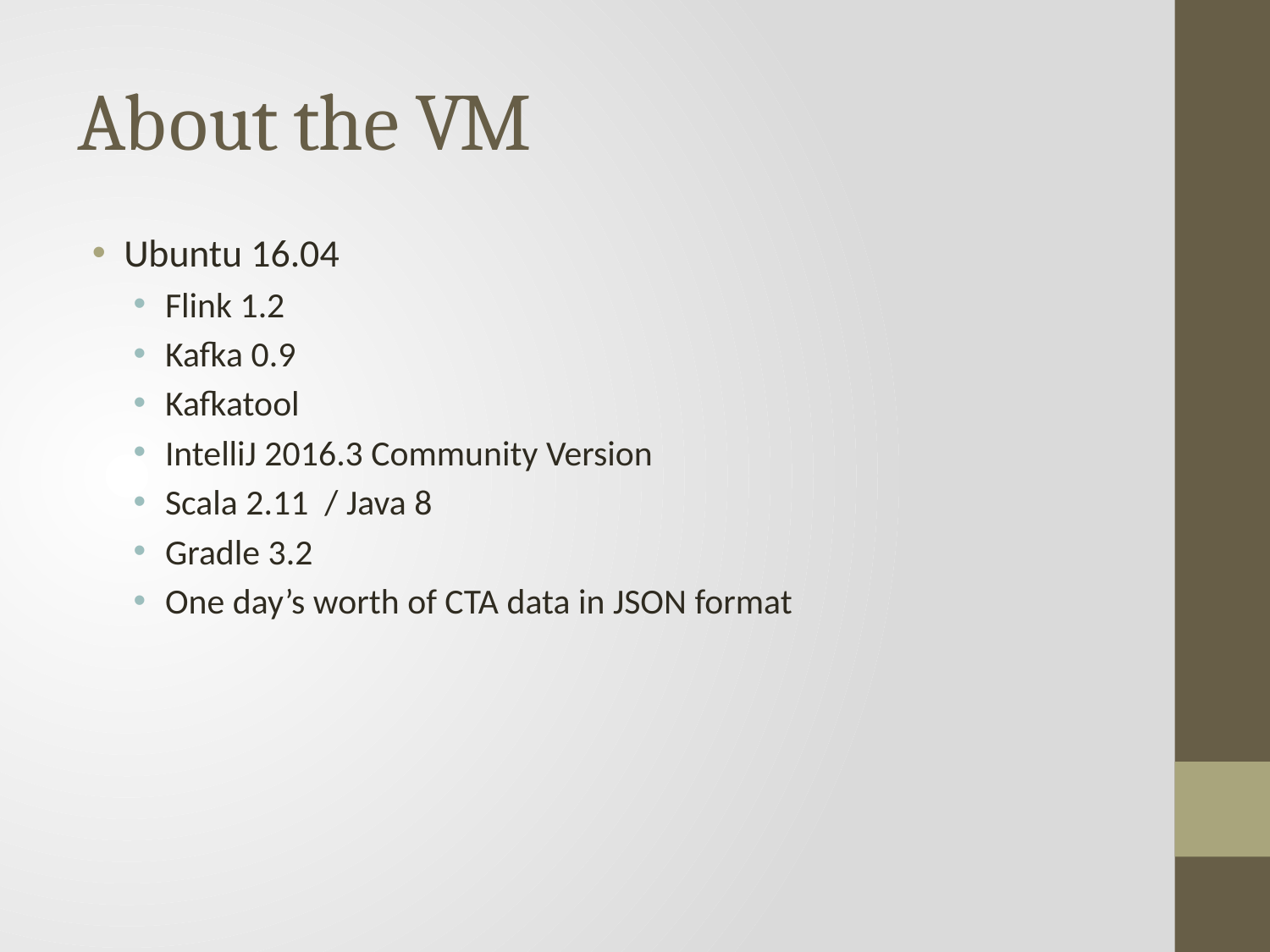

# About the VM
Ubuntu 16.04
Flink 1.2
Kafka 0.9
Kafkatool
IntelliJ 2016.3 Community Version
Scala 2.11  / Java 8
Gradle 3.2
One day’s worth of CTA data in JSON format